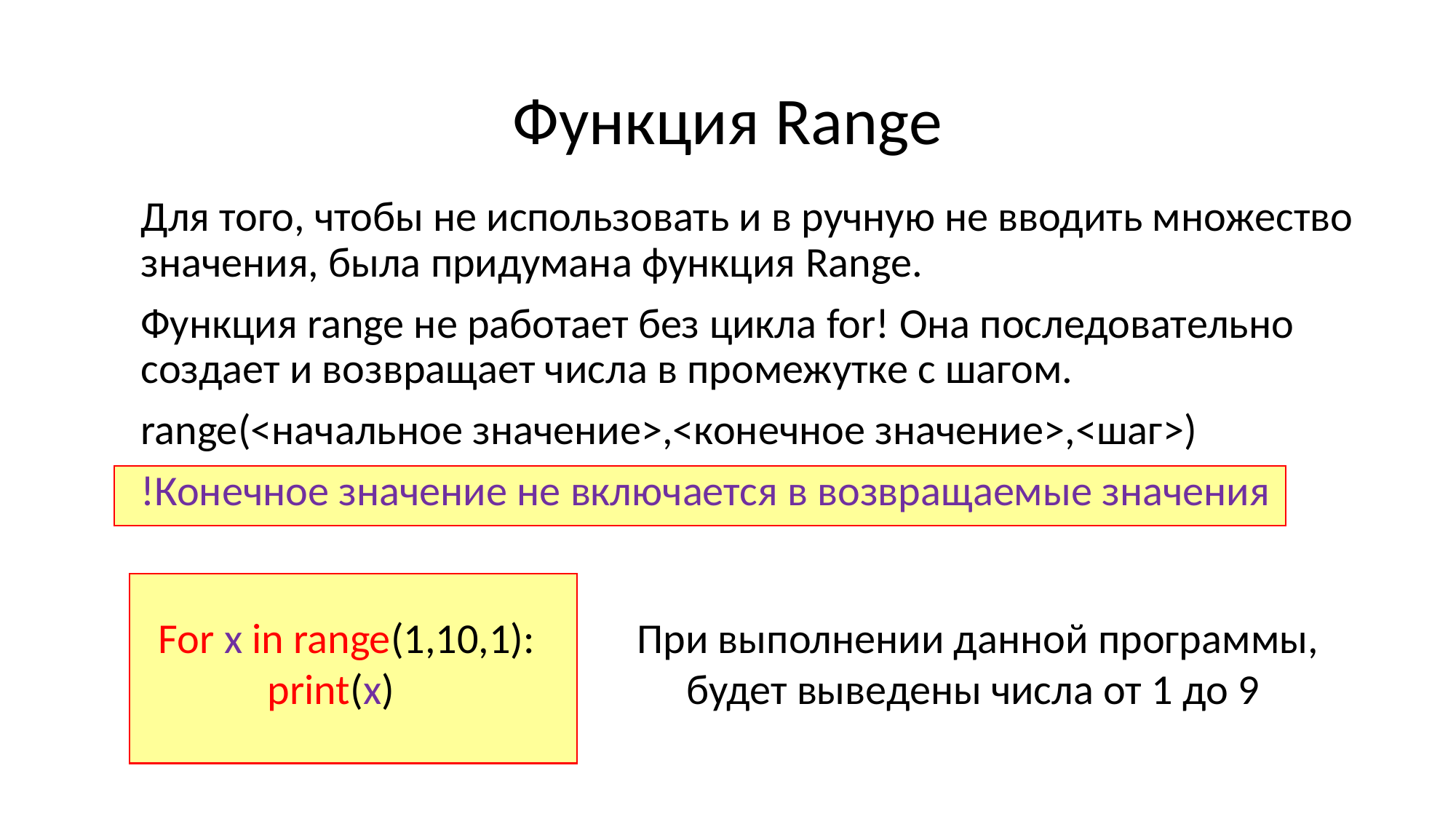

# Функция Range
Для того, чтобы не использовать и в ручную не вводить множество значения, была придумана функция Range.
Функция range не работает без цикла for! Она последовательно создает и возвращает числа в промежутке с шагом.
range(<начальное значение>,<конечное значение>,<шаг>)
!Конечное значение не включается в возвращаемые значения

При выполнении данной программы, будет выведены числа от 1 до 9
For x in range(1,10,1):
	print(x)